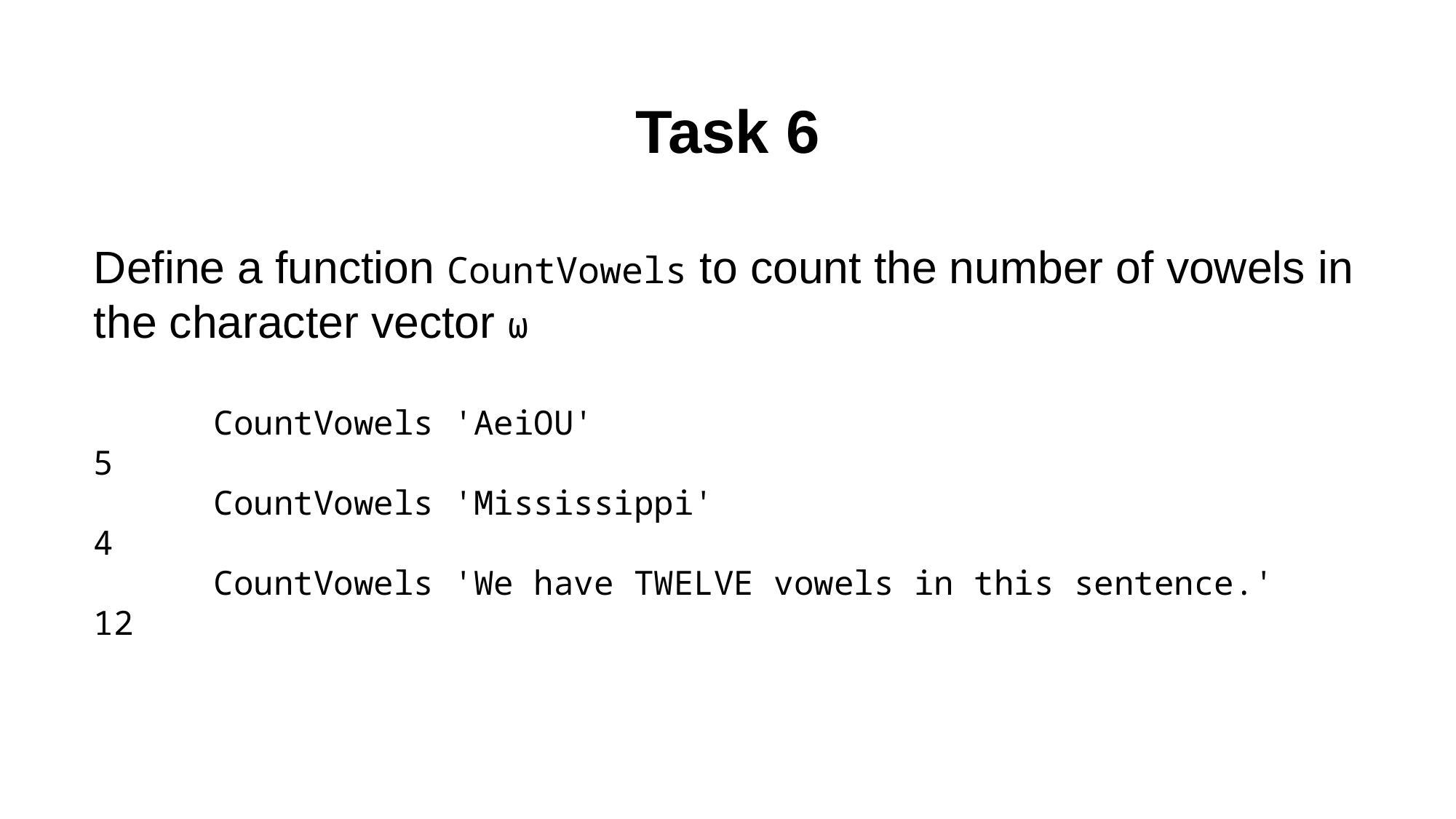

Task 6

Define a function CountVowels to count the number of vowels in the character vector ⍵

      CountVowels 'AeiOU'
5
      CountVowels 'Mississippi'
4
      CountVowels 'We have TWELVE vowels in this sentence.'
12